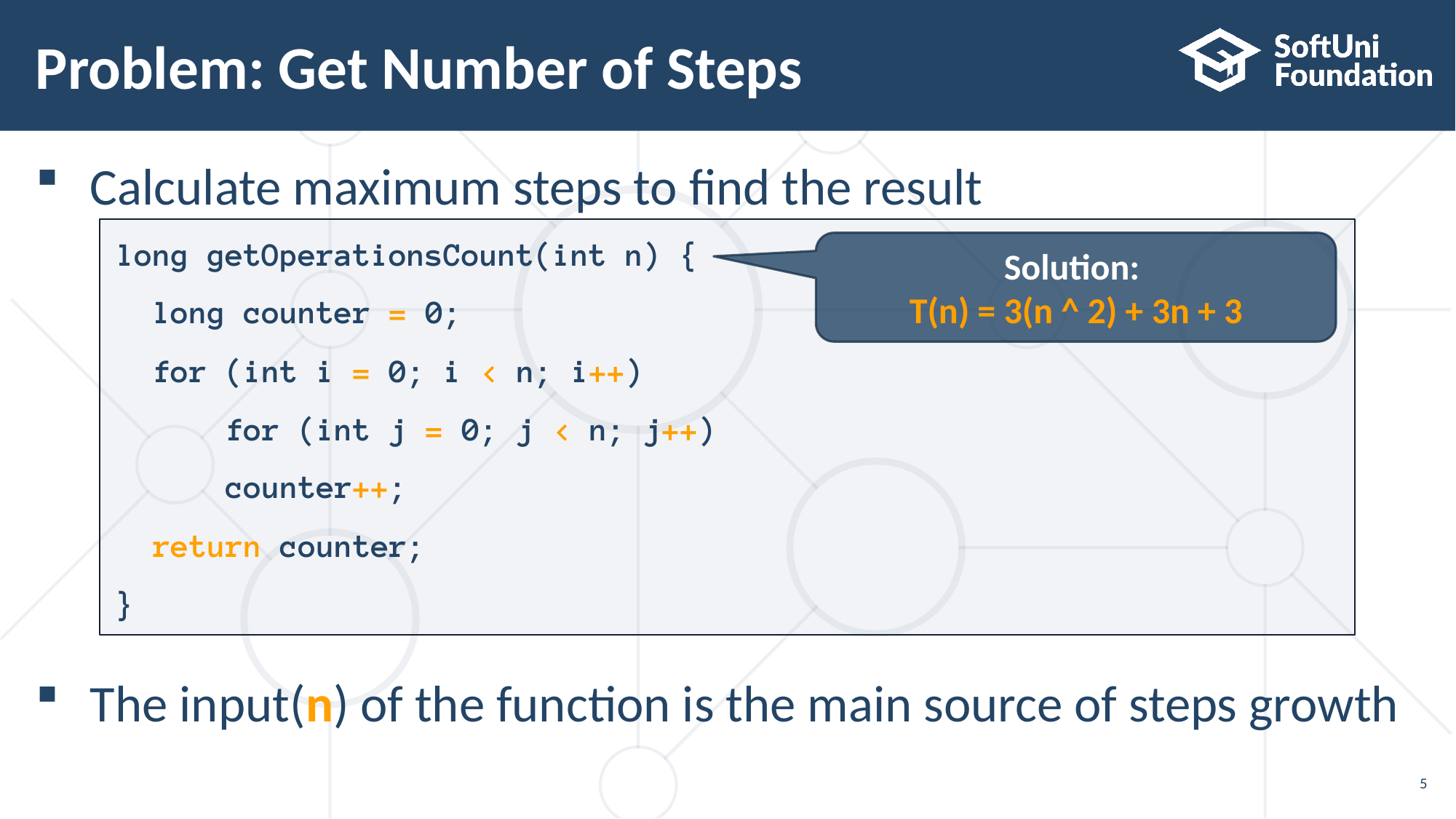

5
Calculate maximum steps to find the result

The input(n) of the function is the main source of steps growth
# Problem: Get Number of Steps
long getOperationsCount(int n) {
  long counter = 0;
  for (int i = 0; i < n; i++)
      for (int j = 0; j < n; j++)
      counter++;
  return counter;
}
Solution:
T(n) = 3(n ^ 2) + 3n + 3